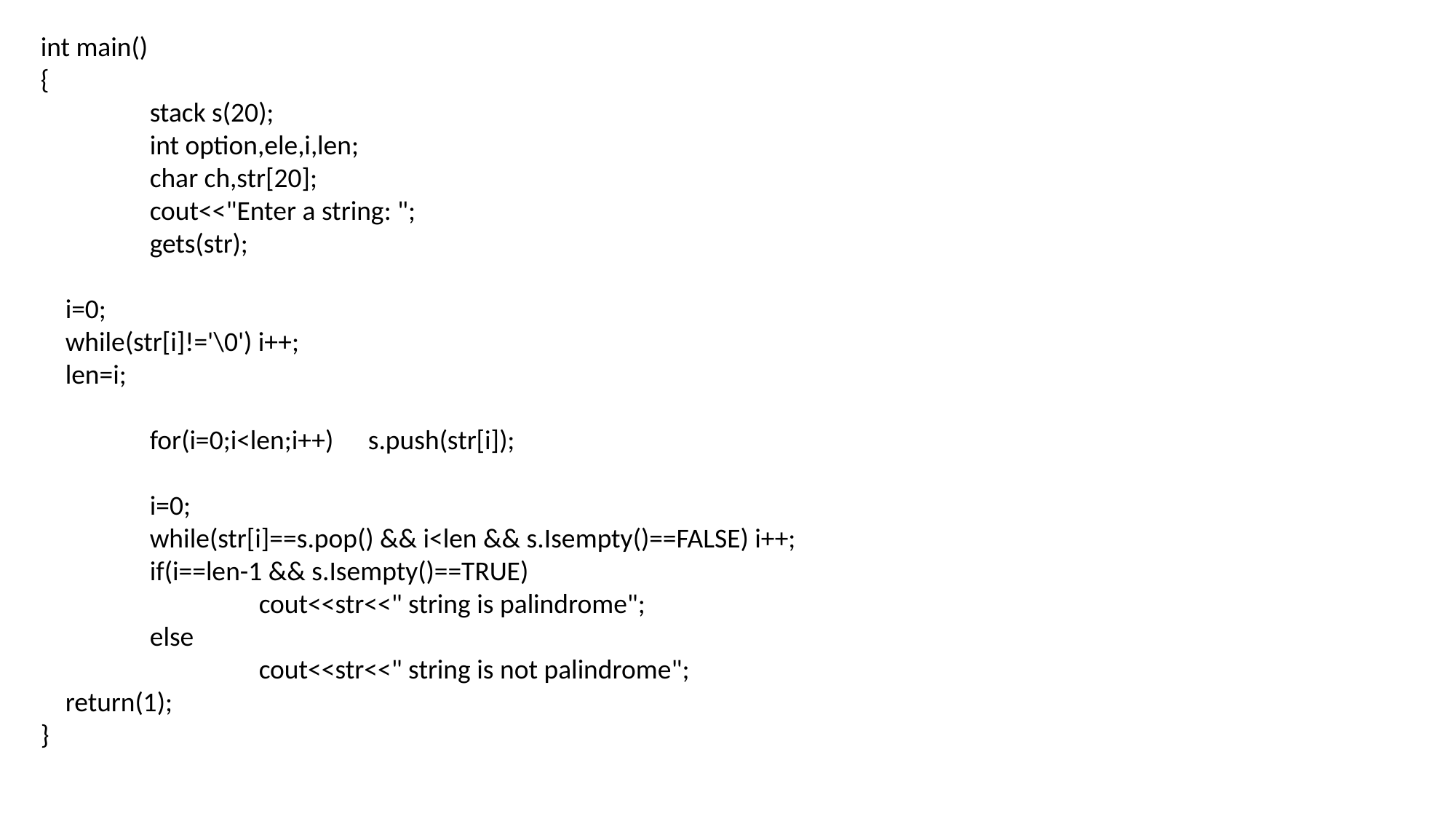

int main()
{
	stack s(20);
	int option,ele,i,len;
	char ch,str[20];
	cout<<"Enter a string: ";
	gets(str);

    i=0;
    while(str[i]!='\0') i++;
    len=i;

	for(i=0;i<len;i++)	s.push(str[i]);

	i=0;
	while(str[i]==s.pop() && i<len && s.Isempty()==FALSE) i++;
	if(i==len-1 && s.Isempty()==TRUE)
		cout<<str<<" string is palindrome";
	else
		cout<<str<<" string is not palindrome";
    return(1);
}